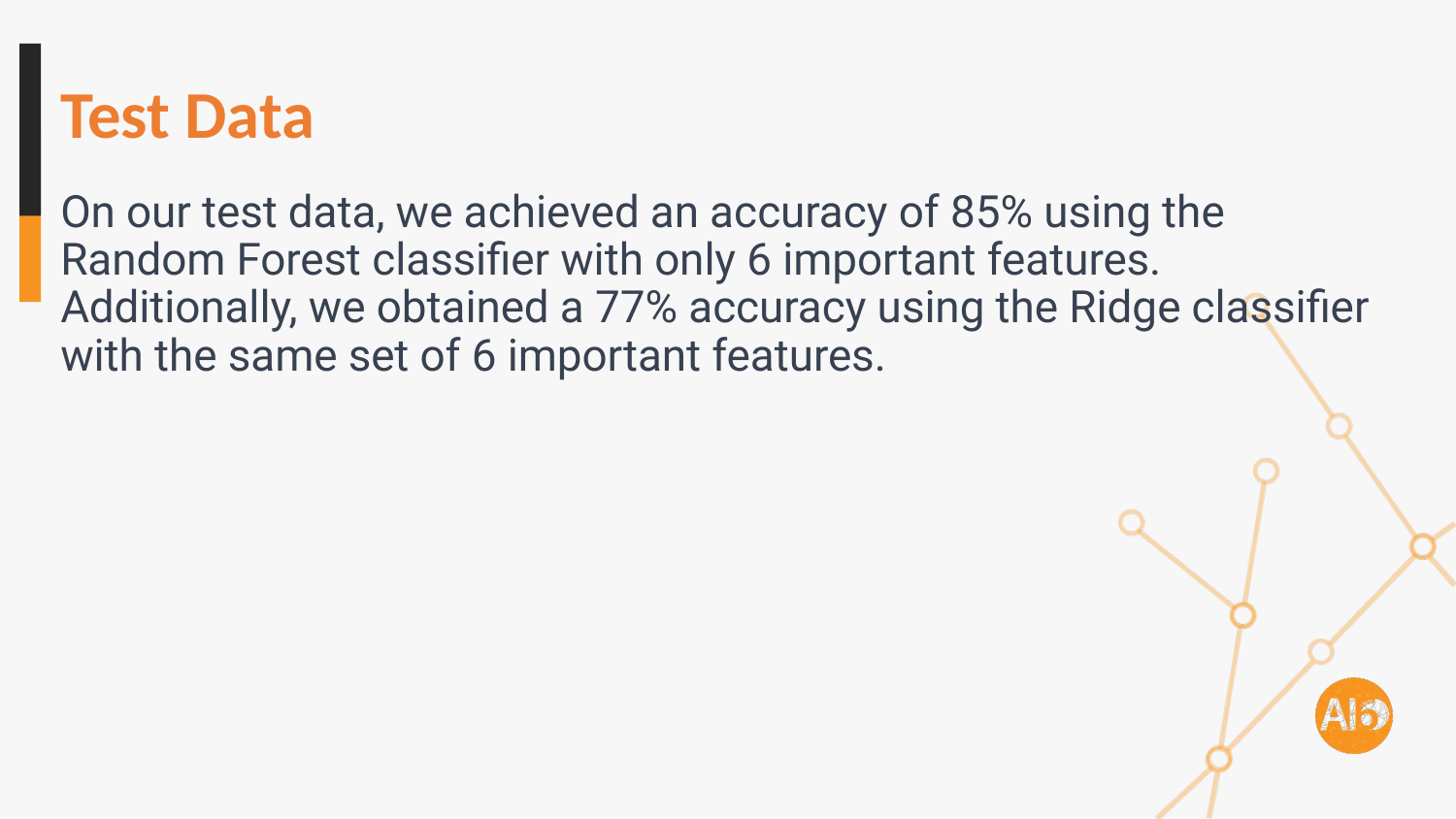

# Test Data
On our test data, we achieved an accuracy of 85% using the Random Forest classifier with only 6 important features. Additionally, we obtained a 77% accuracy using the Ridge classifier with the same set of 6 important features.